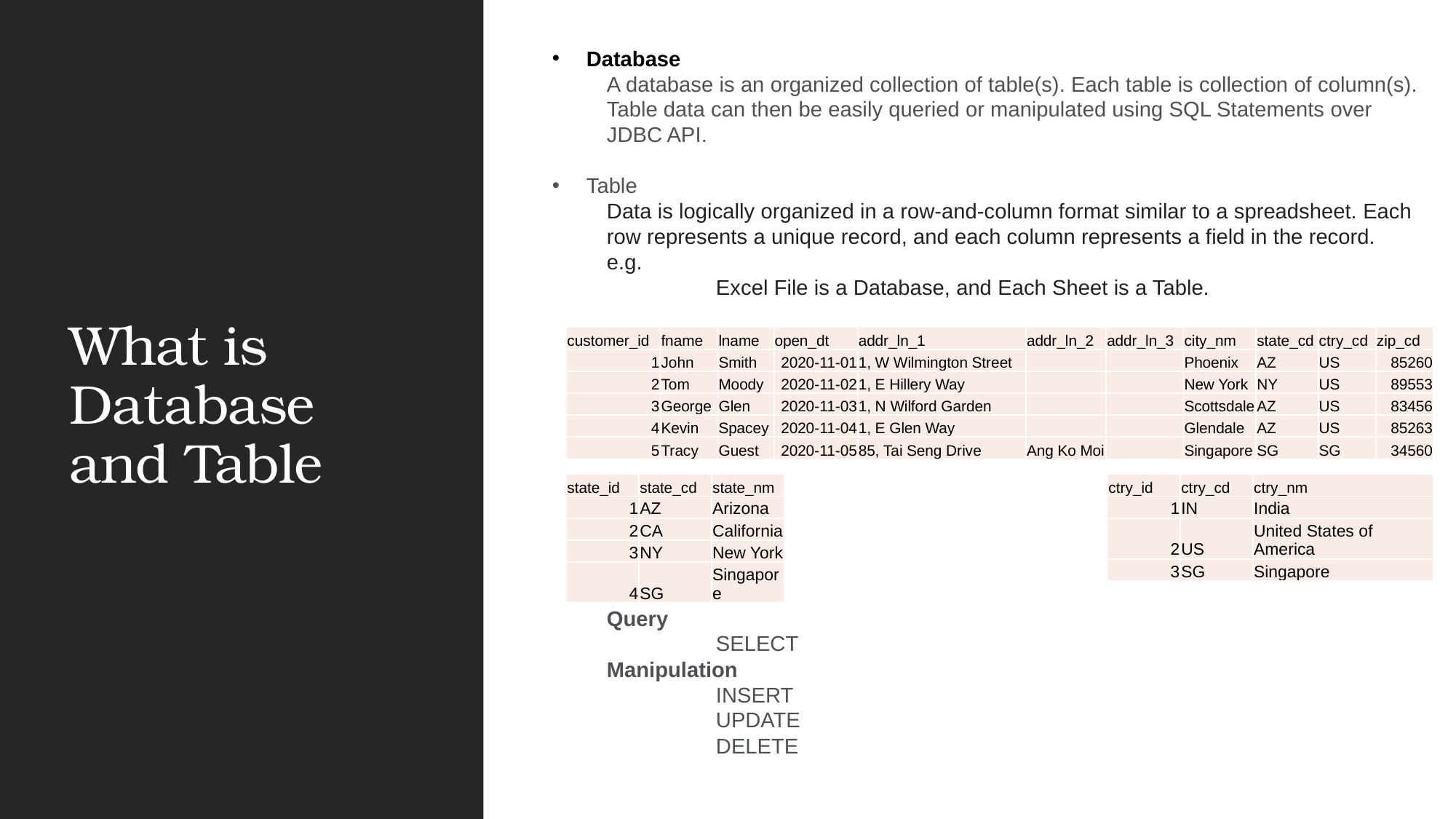

Database
A database is an organized collection of table(s). Each table is collection of column(s). Table data can then be easily queried or manipulated using SQL Statements over JDBC API.

Table
Data is logically organized in a row-and-column format similar to a spreadsheet. Each row represents a unique record, and each column represents a field in the record.
e.g.
	Excel File is a Database, and Each Sheet is a Table.

Query
	SELECT
Manipulation
	INSERT
	UPDATE
	DELETE

# What is Database and Table
| customer\_id | fname | lname | open\_dt | addr\_ln\_1 | addr\_ln\_2 | addr\_ln\_3 | city\_nm | state\_cd | ctry\_cd | zip\_cd |
| --- | --- | --- | --- | --- | --- | --- | --- | --- | --- | --- |
| 1 | John | Smith | 2020-11-01 | 1, W Wilmington Street |  |  | Phoenix | AZ | US | 85260 |
| 2 | Tom | Moody | 2020-11-02 | 1, E Hillery Way |  |  | New York | NY | US | 89553 |
| 3 | George | Glen | 2020-11-03 | 1, N Wilford Garden |  |  | Scottsdale | AZ | US | 83456 |
| 4 | Kevin | Spacey | 2020-11-04 | 1, E Glen Way |  |  | Glendale | AZ | US | 85263 |
| 5 | Tracy | Guest | 2020-11-05 | 85, Tai Seng Drive | Ang Ko Moi |  | Singapore | SG | SG | 34560 |
| state\_id | state\_cd | state\_nm |
| --- | --- | --- |
| 1 | AZ | Arizona |
| 2 | CA | California |
| 3 | NY | New York |
| 4 | SG | Singapore |
| ctry\_id | ctry\_cd | ctry\_nm |
| --- | --- | --- |
| 1 | IN | India |
| 2 | US | United States of America |
| 3 | SG | Singapore |